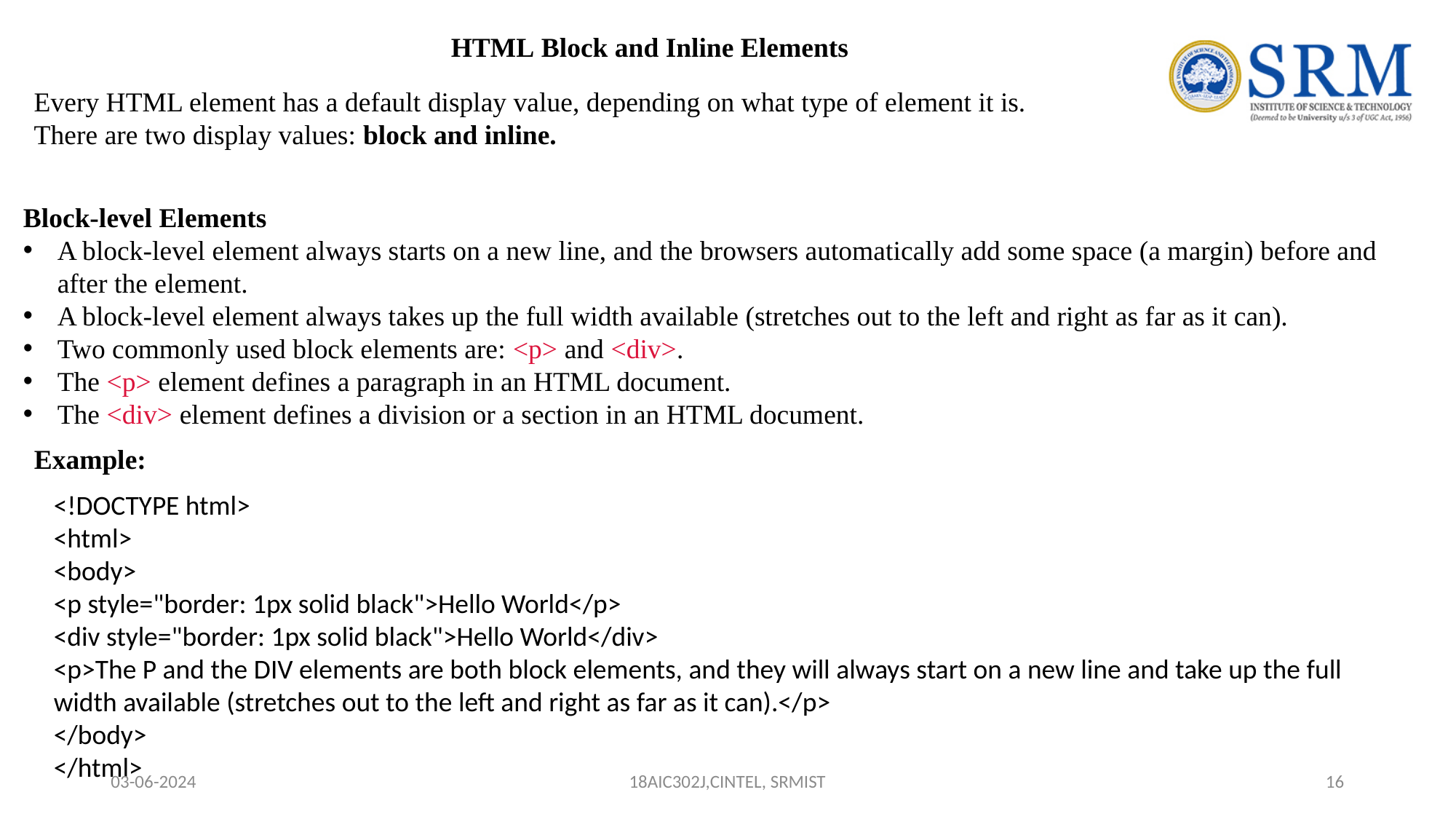

HTML Block and Inline Elements
Every HTML element has a default display value, depending on what type of element it is.
There are two display values: block and inline.
Block-level Elements
A block-level element always starts on a new line, and the browsers automatically add some space (a margin) before and after the element.
A block-level element always takes up the full width available (stretches out to the left and right as far as it can).
Two commonly used block elements are: <p> and <div>.
The <p> element defines a paragraph in an HTML document.
The <div> element defines a division or a section in an HTML document.
# Example:
<!DOCTYPE html>
<html>
<body>
<p style="border: 1px solid black">Hello World</p>
<div style="border: 1px solid black">Hello World</div>
<p>The P and the DIV elements are both block elements, and they will always start on a new line and take up the full width available (stretches out to the left and right as far as it can).</p>
</body>
</html>
03-06-2024
18AIC302J,CINTEL, SRMIST
16